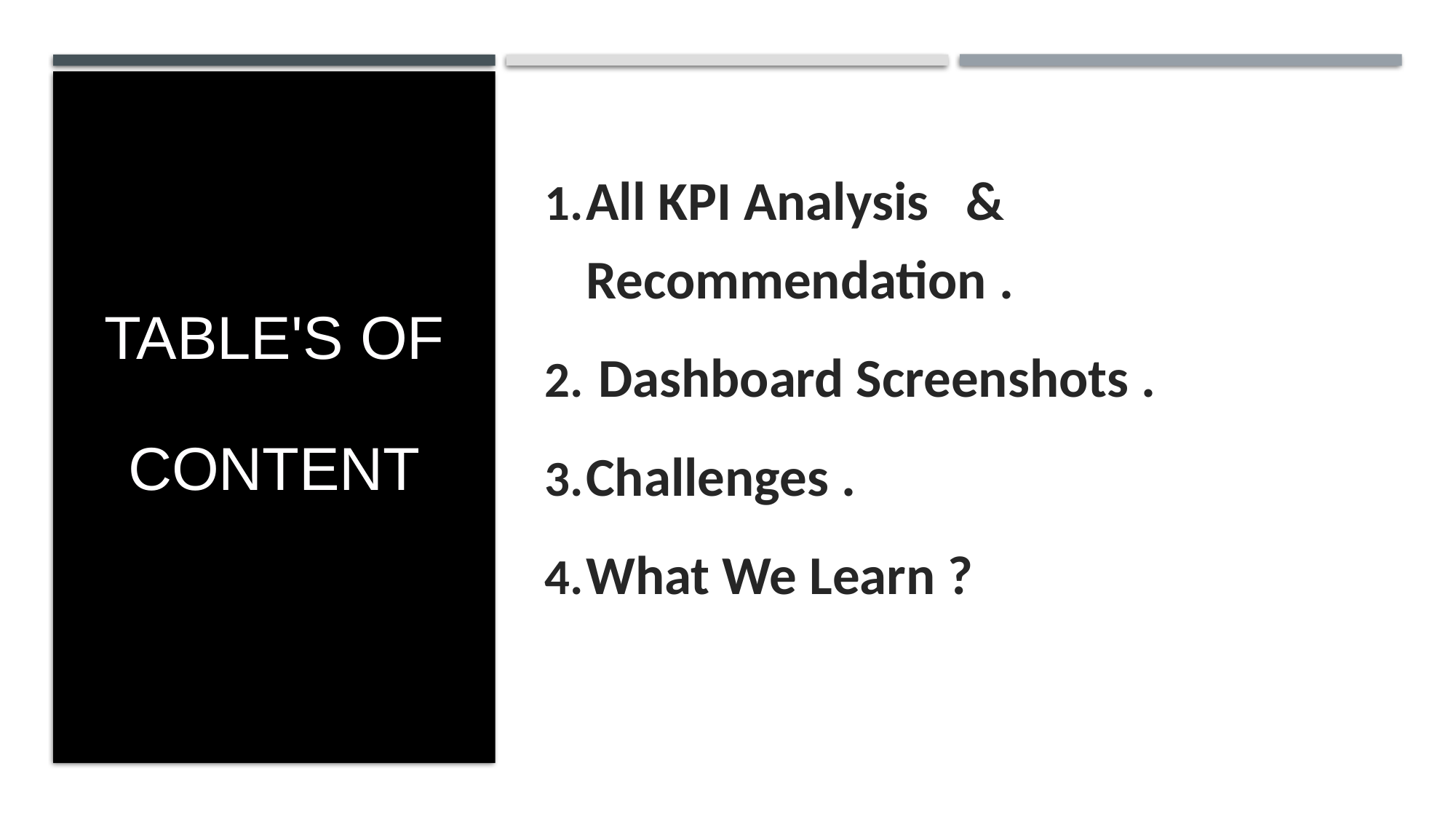

All KPI Analysis   & Recommendation .
 Dashboard Screenshots .
Challenges .
What We Learn ?

# table's OF    CONTENT